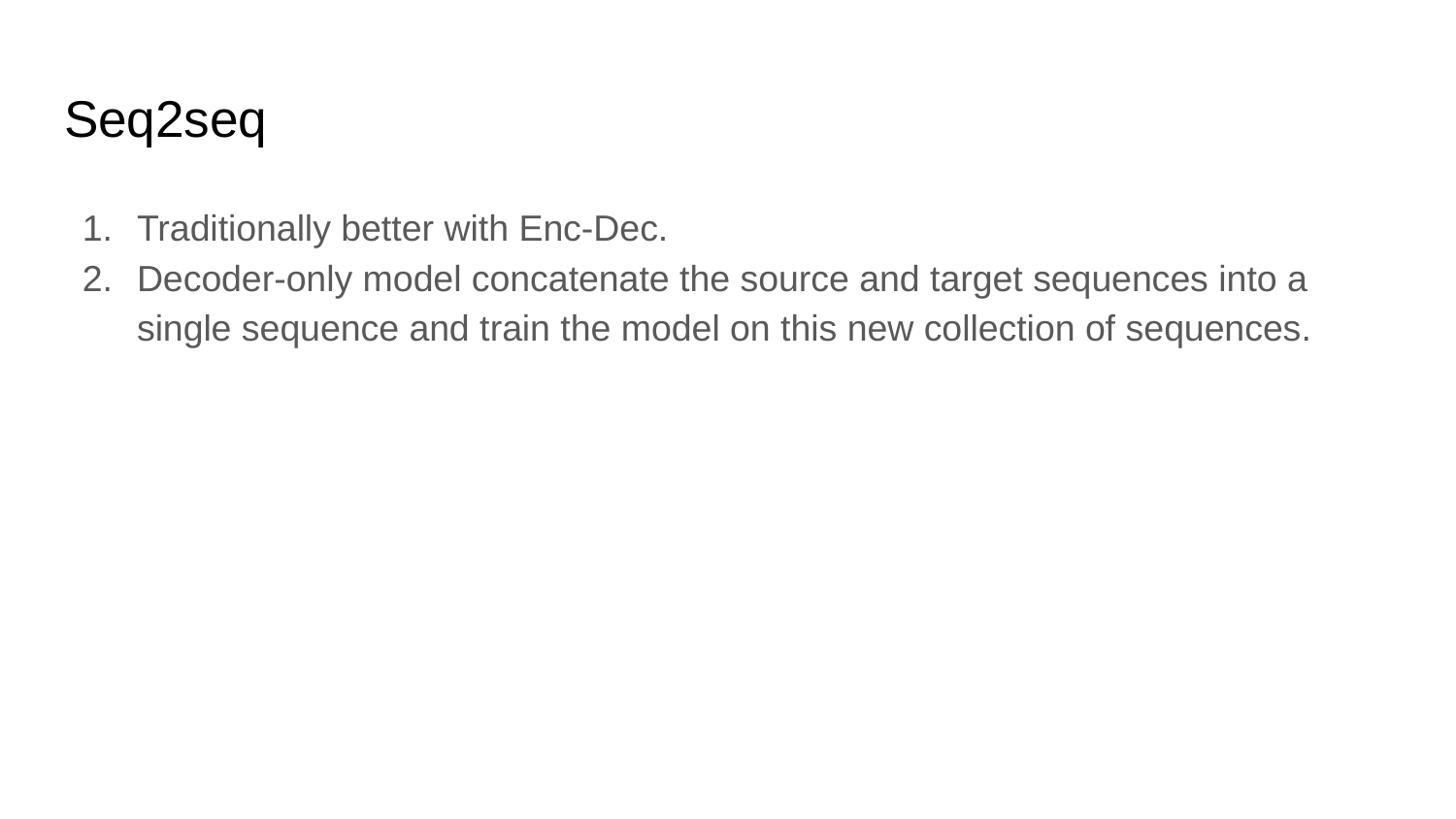

# Seq2seq
Traditionally better with Enc-Dec.
Decoder-only model concatenate the source and target sequences into a single sequence and train the model on this new collection of sequences.